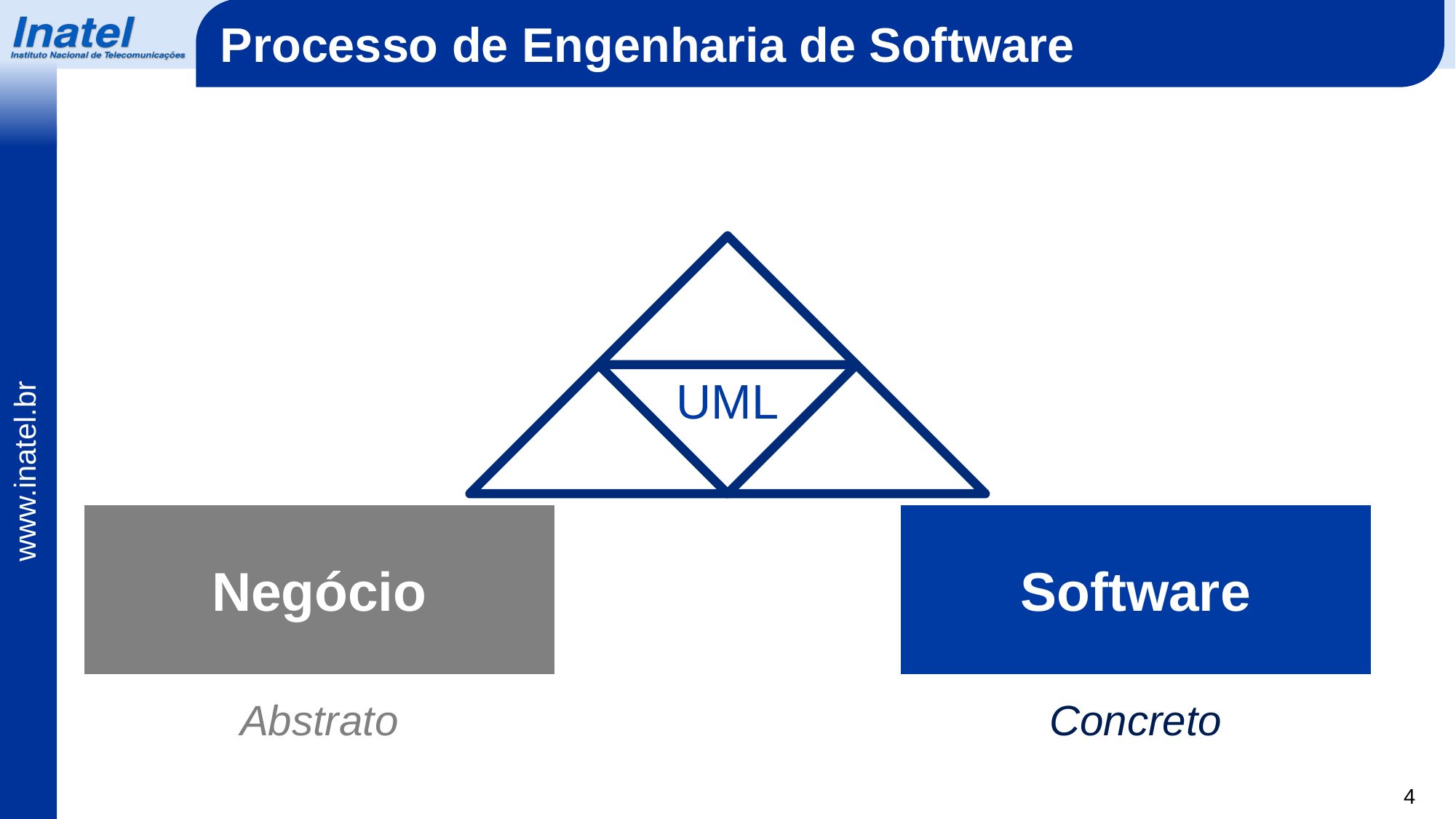

Processo de Engenharia de Software
UML

Negócio
Software
Concreto
Abstrato